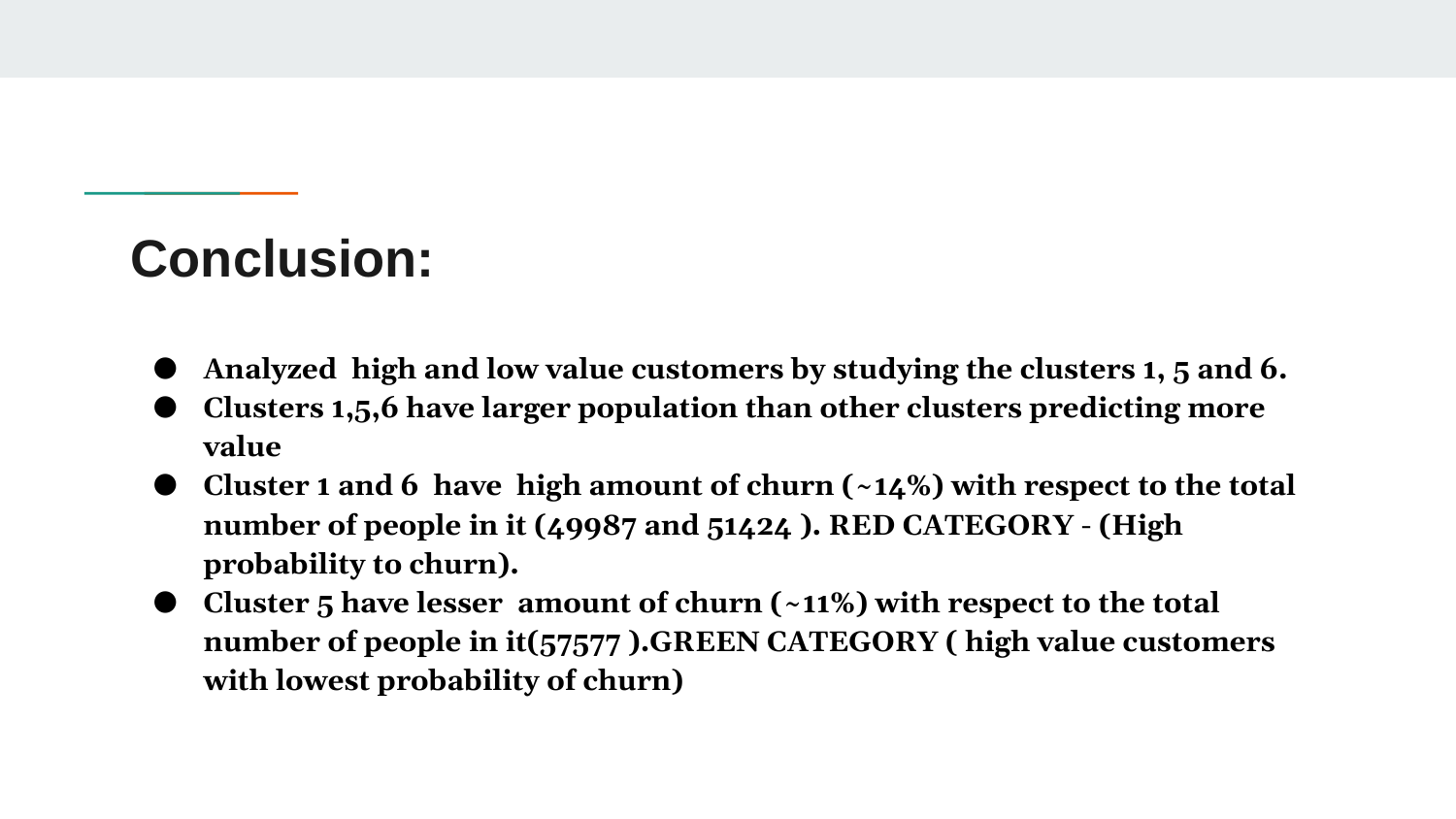

# Conclusion:
Analyzed  high and low value customers by studying the clusters 1, 5 and 6.
Clusters 1,5,6 have larger population than other clusters predicting more value
Cluster 1 and 6  have  high amount of churn (~14%) with respect to the total number of people in it (49987 and 51424 ). RED CATEGORY - (High probability to churn).
Cluster 5 have lesser  amount of churn (~11%) with respect to the total number of people in it(57577 ).GREEN CATEGORY ( high value customers with lowest probability of churn)